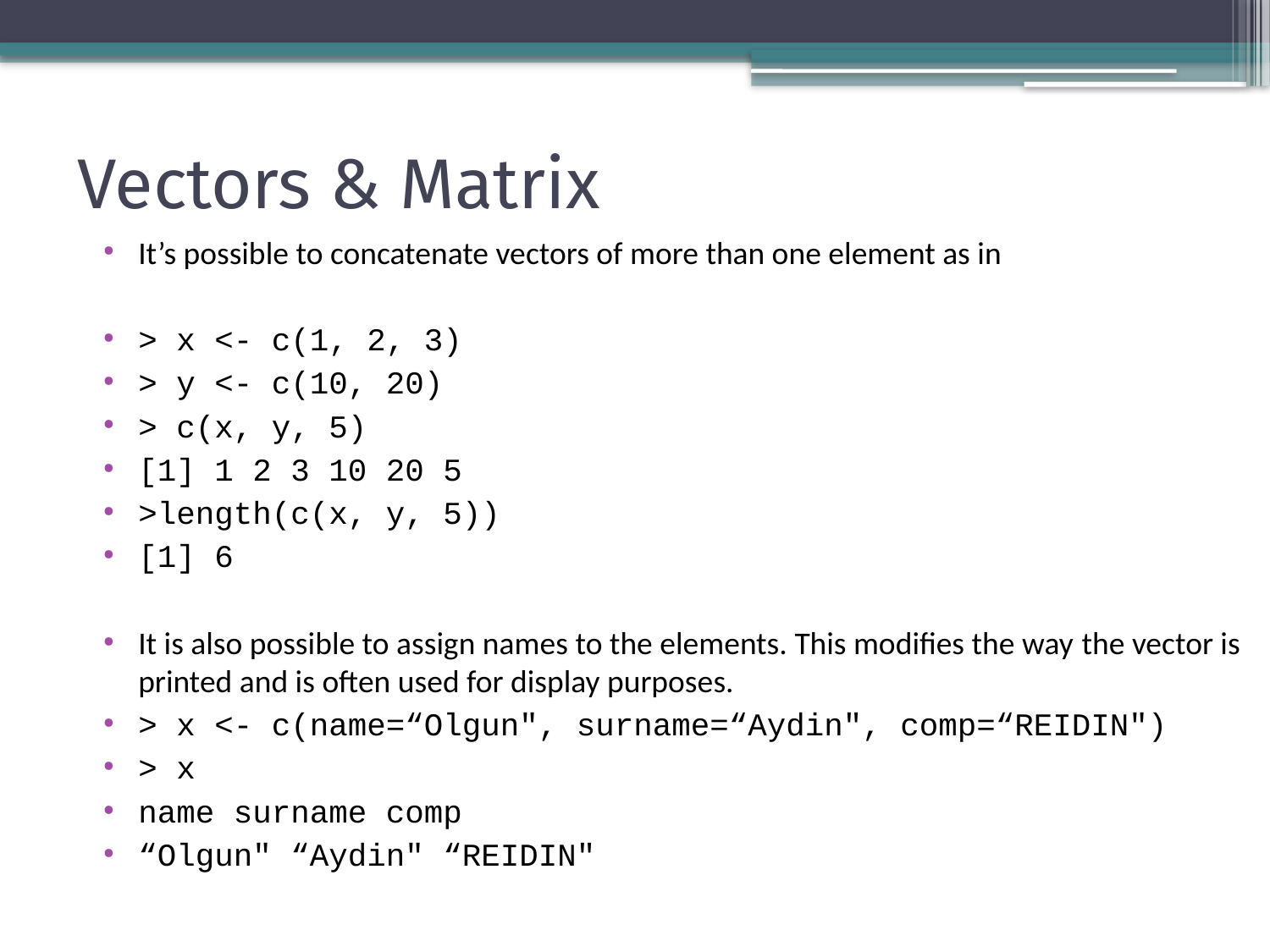

# Vectors & Matrix
It’s possible to concatenate vectors of more than one element as in

> x <- c(1, 2, 3)
> y <- c(10, 20)
> c(x, y, 5)
[1] 1 2 3 10 20 5
>length(c(x, y, 5))
[1] 6

It is also possible to assign names to the elements. This modifies the way the vector is printed and is often used for display purposes.
> x <- c(name=“Olgun", surname=“Aydin", comp=“REIDIN")
> x
name surname comp
“Olgun" “Aydin" “REIDIN"